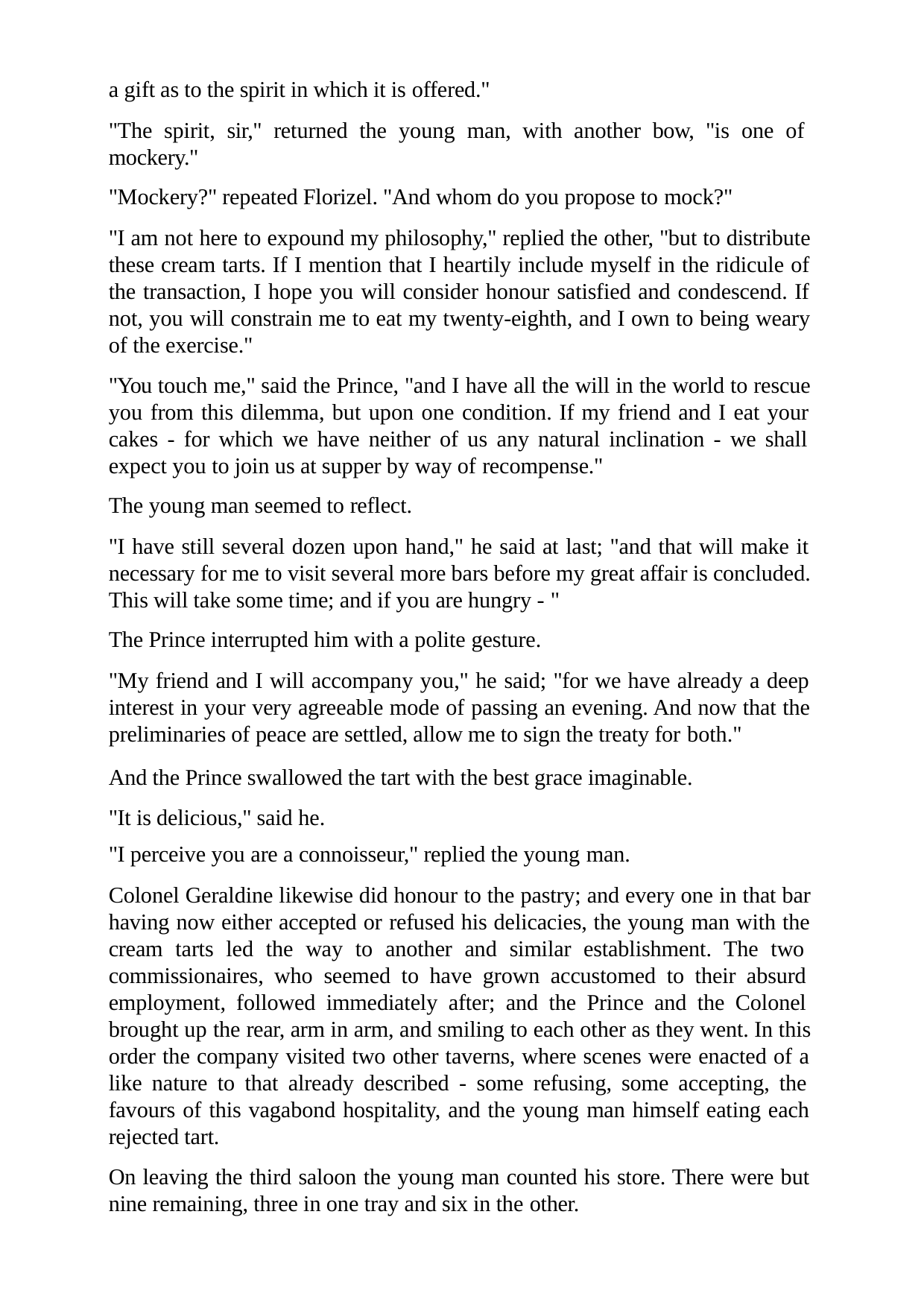

a gift as to the spirit in which it is offered."
"The spirit, sir," returned the young man, with another bow, "is one of  mockery."
"Mockery?" repeated Florizel. "And whom do you propose to mock?"
"I am not here to expound my philosophy," replied the other, "but to distribute  these cream tarts. If I mention that I heartily include myself in the ridicule of  the transaction, I hope you will consider honour satisfied and condescend. If  not, you will constrain me to eat my twenty-eighth, and I own to being weary  of the exercise."
"You touch me," said the Prince, "and I have all the will in the world to rescue  you from this dilemma, but upon one condition. If my friend and I eat your  cakes - for which we have neither of us any natural inclination - we shall  expect you to join us at supper by way of recompense."
The young man seemed to reflect.
"I have still several dozen upon hand," he said at last; "and that will make it  necessary for me to visit several more bars before my great affair is concluded.  This will take some time; and if you are hungry - "
The Prince interrupted him with a polite gesture.
"My friend and I will accompany you," he said; "for we have already a deep  interest in your very agreeable mode of passing an evening. And now that the  preliminaries of peace are settled, allow me to sign the treaty for both."
And the Prince swallowed the tart with the best grace imaginable.  "It is delicious," said he.
"I perceive you are a connoisseur," replied the young man.
Colonel Geraldine likewise did honour to the pastry; and every one in that bar  having now either accepted or refused his delicacies, the young man with the  cream tarts led the way to another and similar establishment. The two  commissionaires, who seemed to have grown accustomed to their absurd  employment, followed immediately after; and the Prince and the Colonel  brought up the rear, arm in arm, and smiling to each other as they went. In this  order the company visited two other taverns, where scenes were enacted of a  like nature to that already described - some refusing, some accepting, the  favours of this vagabond hospitality, and the young man himself eating each  rejected tart.
On leaving the third saloon the young man counted his store. There were but  nine remaining, three in one tray and six in the other.